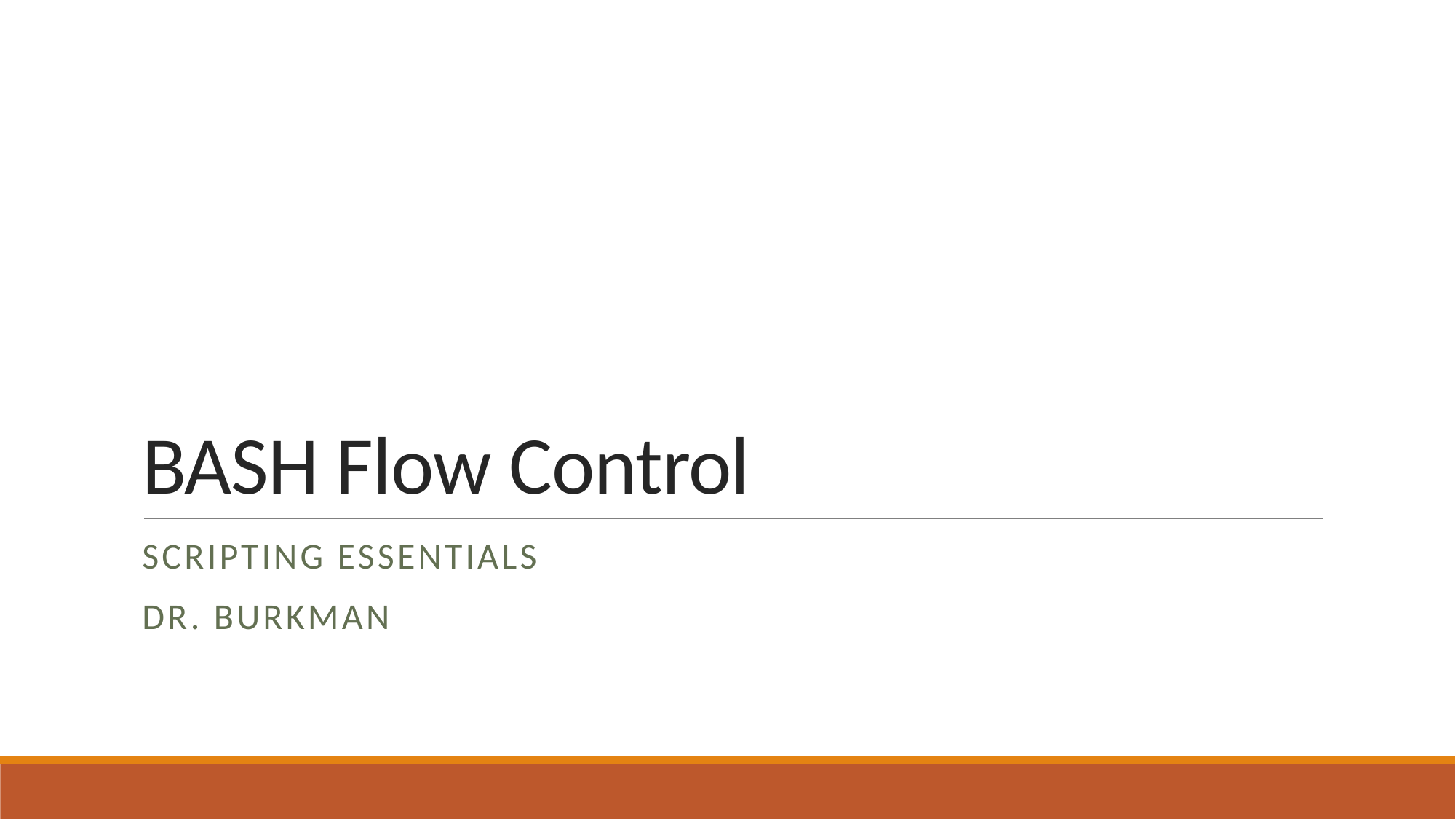

# BASH Flow Control
Scripting Essentials
Dr. Burkman